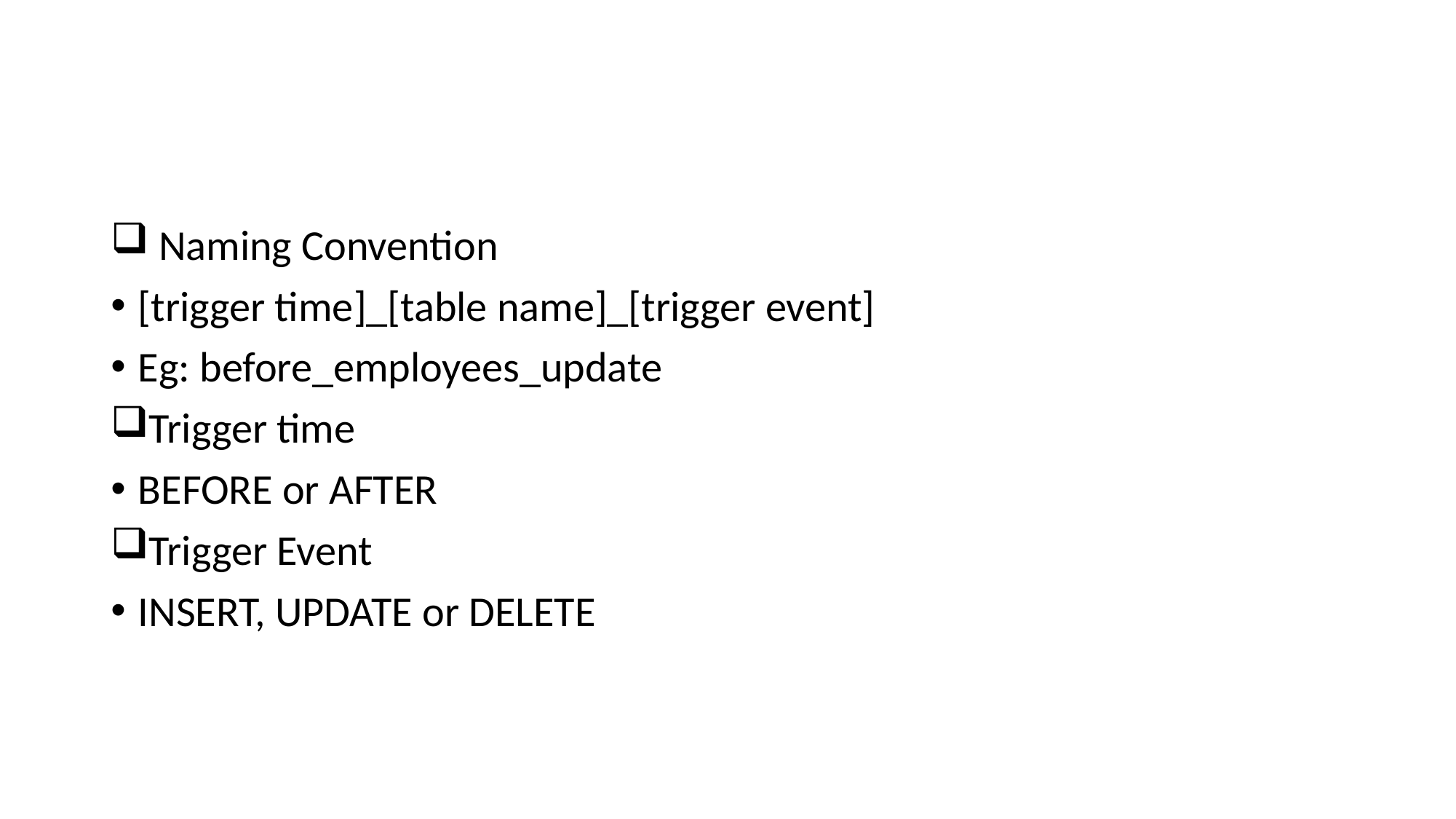

#
 Naming Convention
[trigger time]_[table name]_[trigger event]
Eg: before_employees_update
Trigger time
BEFORE or AFTER
Trigger Event
INSERT, UPDATE or DELETE